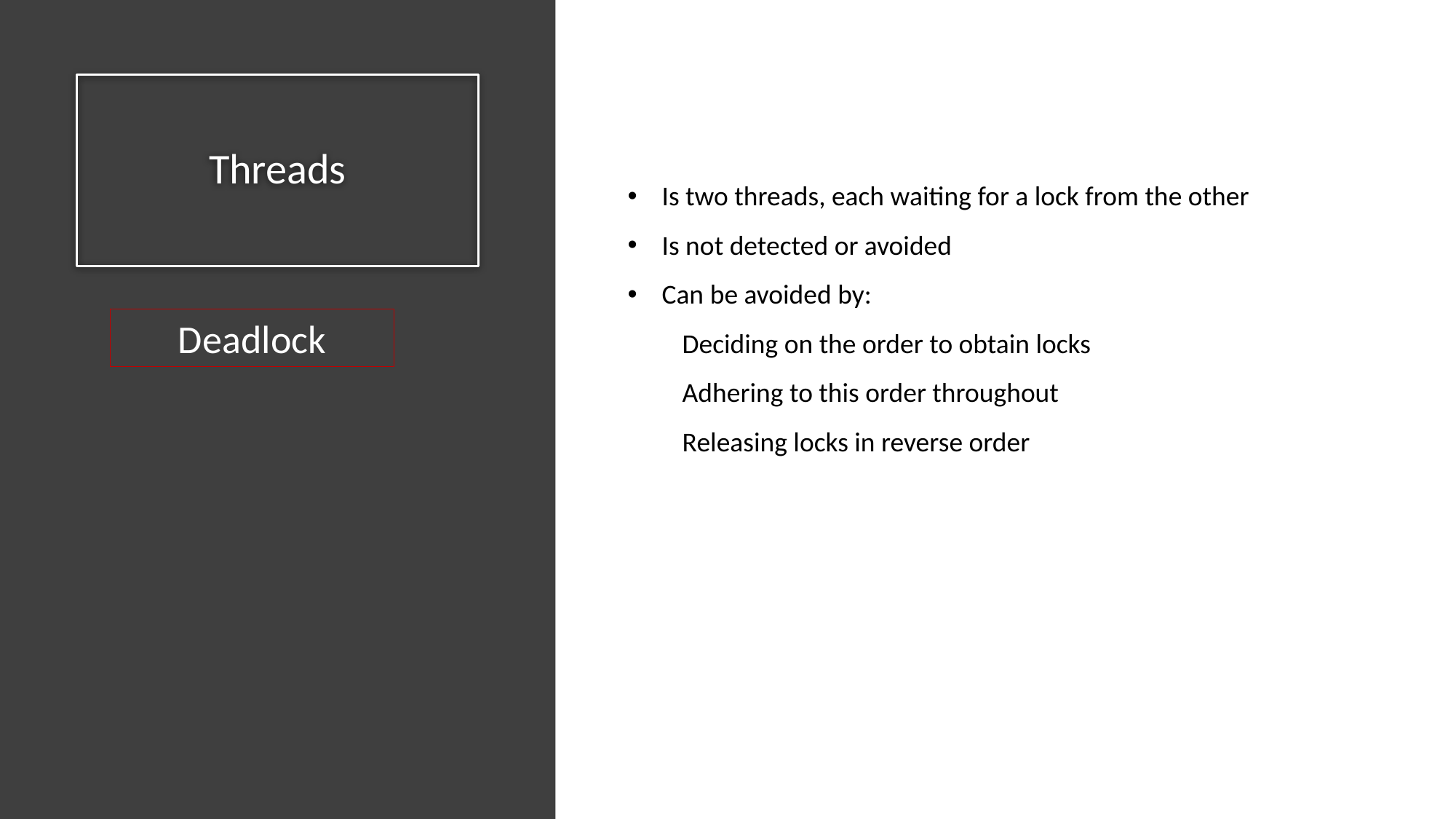

# Threads
Is two threads, each waiting for a lock from the other
Is not detected or avoided
Can be avoided by:
Deciding on the order to obtain locks
Adhering to this order throughout
Releasing locks in reverse order
Deadlock